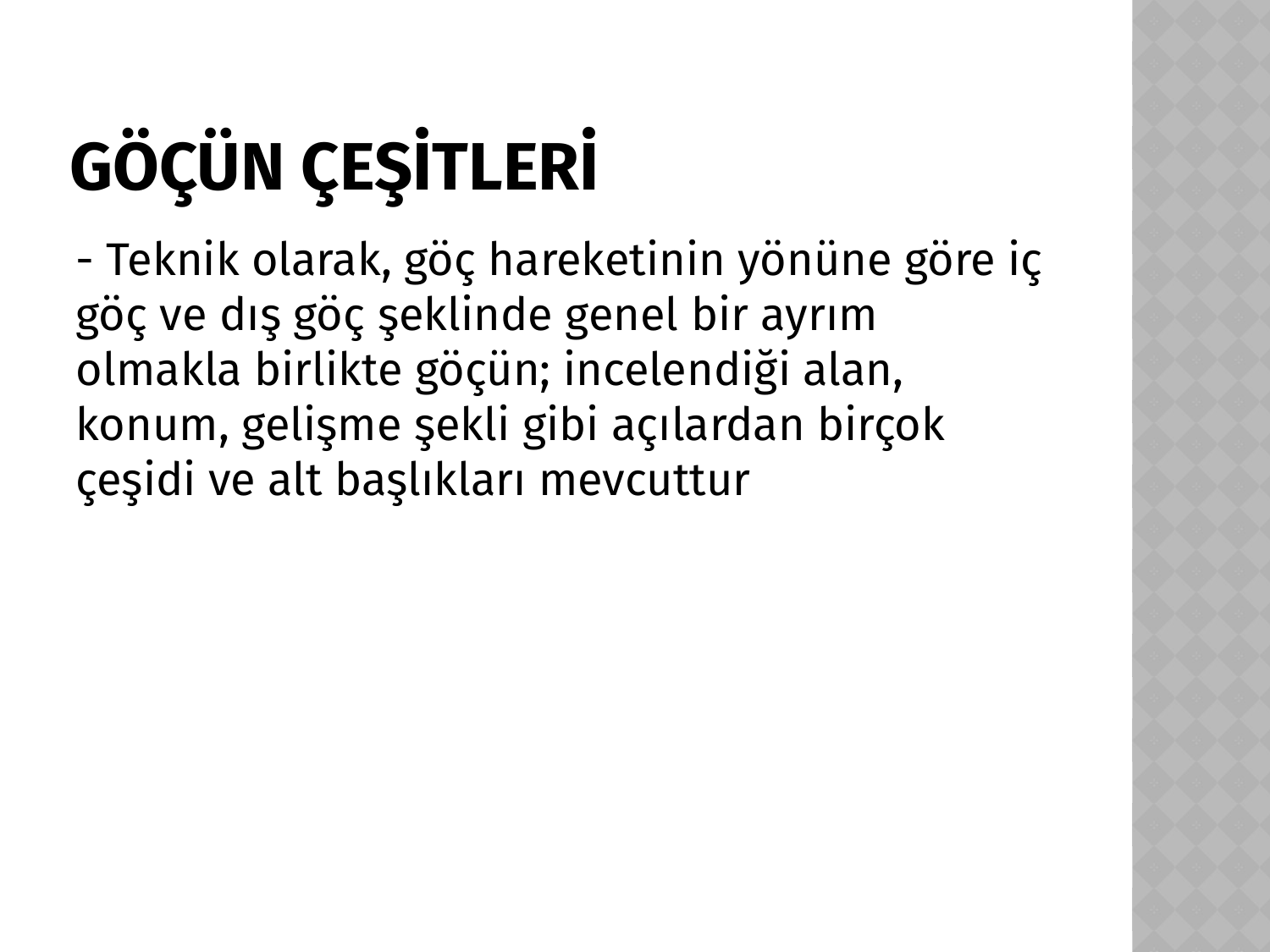

# GÖÇÜN ÇEŞİTLERİ
- Teknik olarak, göç hareketinin yönüne göre iç göç ve dış göç şeklinde genel bir ayrım olmakla birlikte göçün; incelendiği alan, konum, gelişme şekli gibi açılardan birçok çeşidi ve alt başlıkları mevcuttur